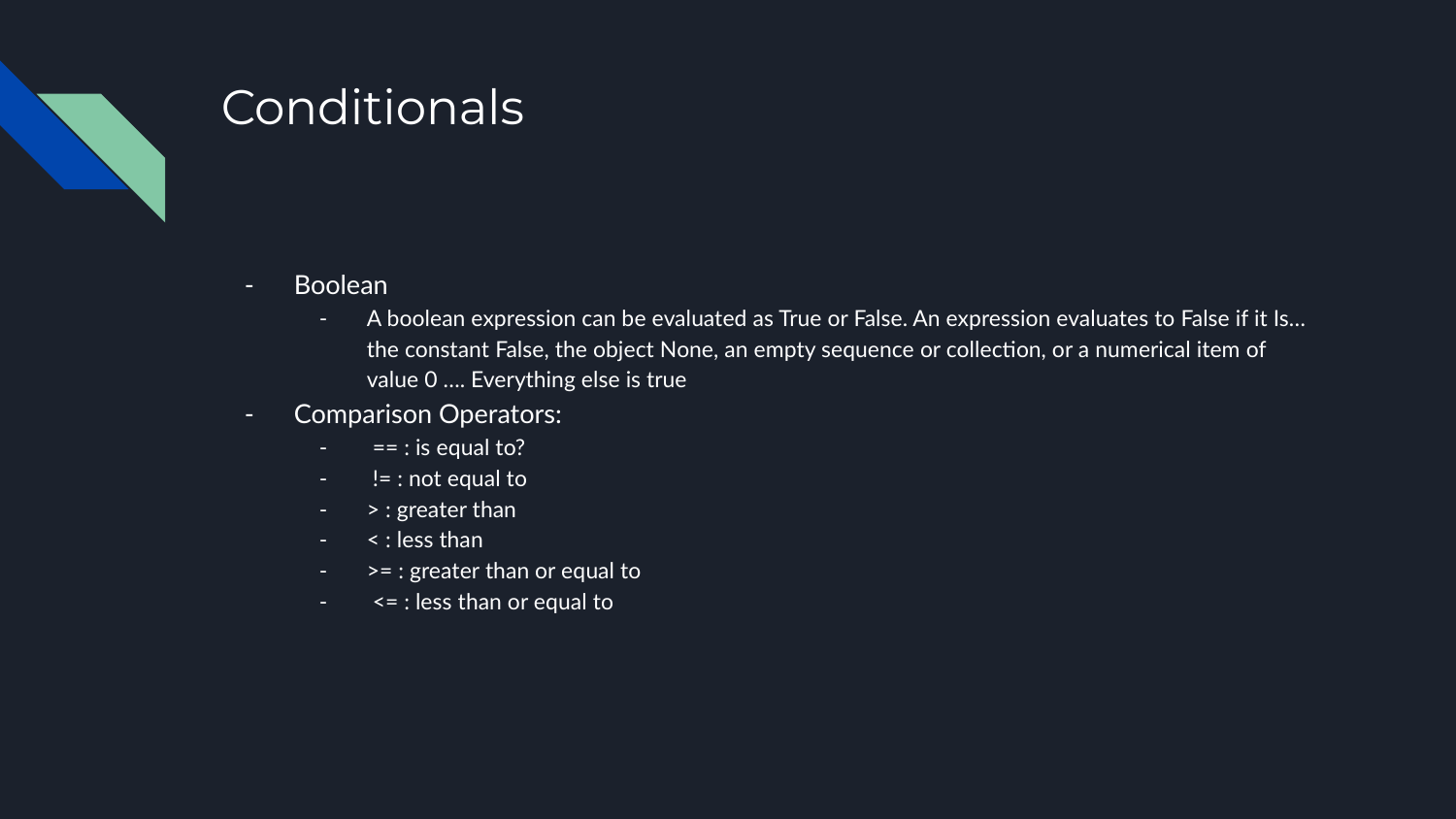

# Conditionals
Boolean
A boolean expression can be evaluated as True or False. An expression evaluates to False if it Is… the constant False, the object None, an empty sequence or collection, or a numerical item of value 0 …. Everything else is true
Comparison Operators:
 == : is equal to?
 != : not equal to
> : greater than
< : less than
>= : greater than or equal to
 <= : less than or equal to